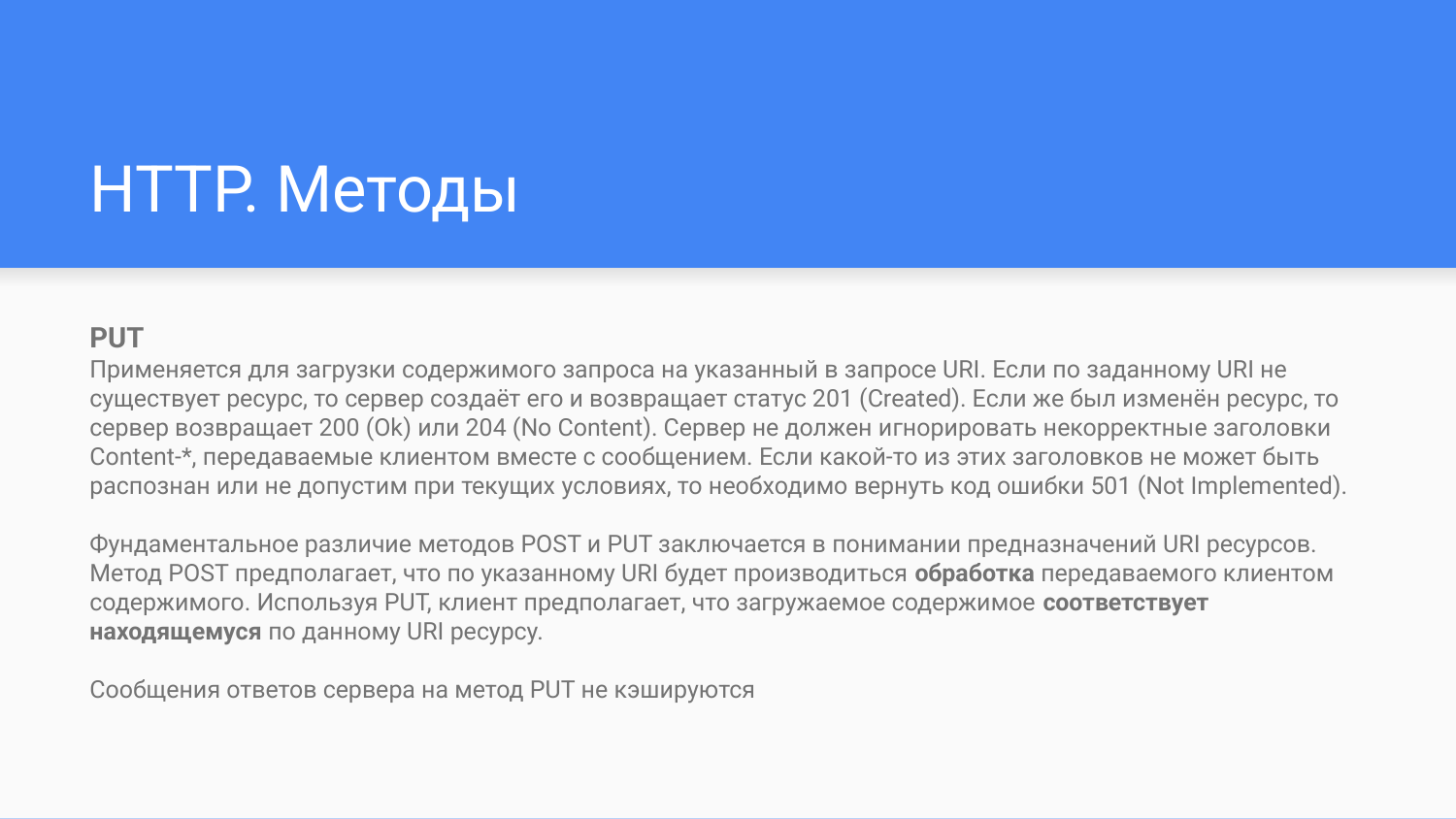

# HTTP. Методы
PUT
Применяется для загрузки содержимого запроса на указанный в запросе URI. Если по заданному URI не существует ресурс, то сервер создаёт его и возвращает статус 201 (Created). Если же был изменён ресурс, то сервер возвращает 200 (Ok) или 204 (No Content). Сервер не должен игнорировать некорректные заголовки Content-*, передаваемые клиентом вместе с сообщением. Если какой-то из этих заголовков не может быть распознан или не допустим при текущих условиях, то необходимо вернуть код ошибки 501 (Not Implemented).

Фундаментальное различие методов POST и PUT заключается в понимании предназначений URI ресурсов. Метод POST предполагает, что по указанному URI будет производиться обработка передаваемого клиентом содержимого. Используя PUT, клиент предполагает, что загружаемое содержимое соответствует находящемуся по данному URI ресурсу.

Сообщения ответов сервера на метод PUT не кэшируются